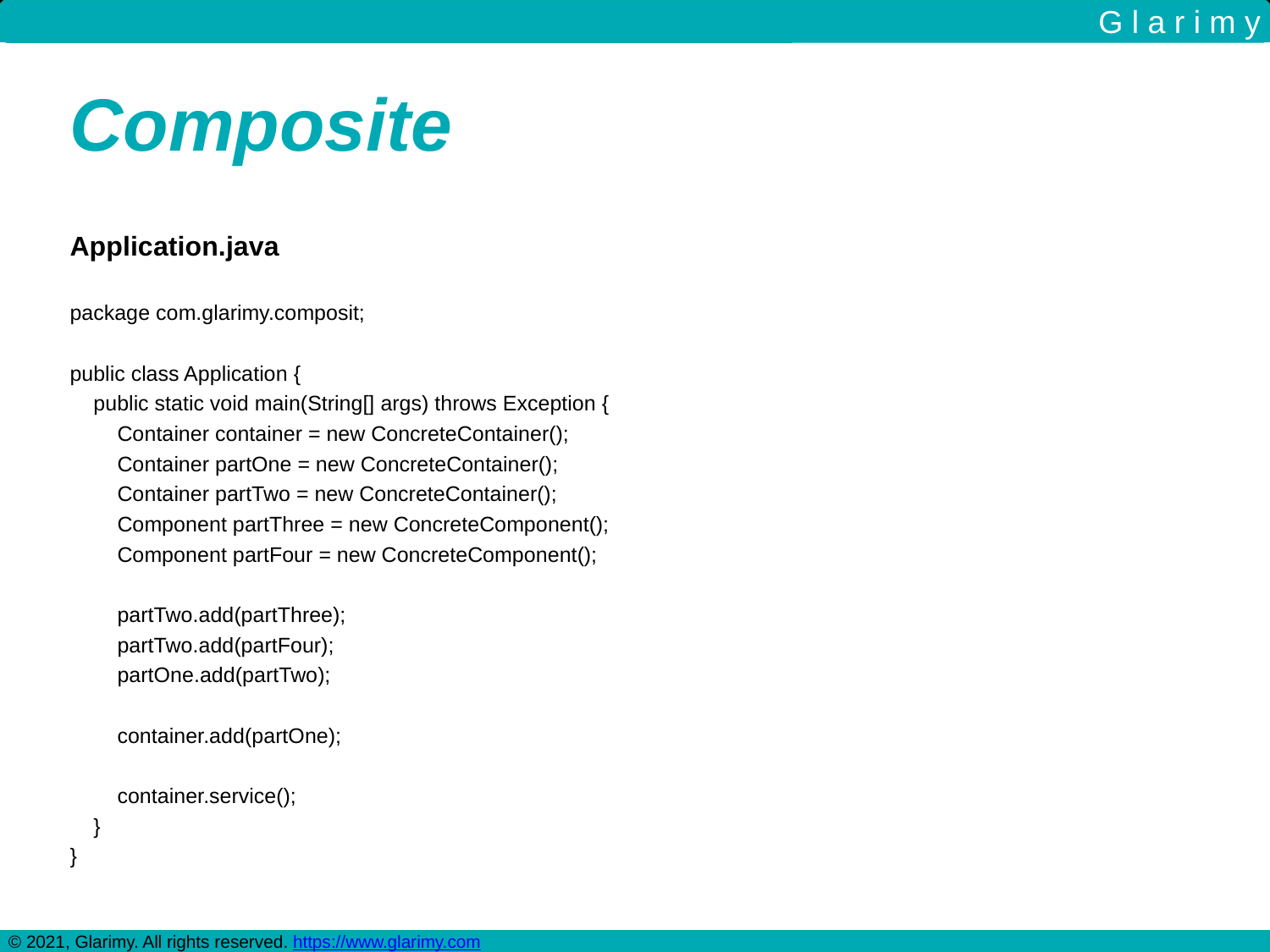

G l a r i m y

Composite
Application.java

package com.glarimy.composit;

public class Application {
    public static void main(String[] args) throws Exception {
        Container container = new ConcreteContainer();
        Container partOne = new ConcreteContainer();
        Container partTwo = new ConcreteContainer();
        Component partThree = new ConcreteComponent();
        Component partFour = new ConcreteComponent();

        partTwo.add(partThree);
        partTwo.add(partFour);
        partOne.add(partTwo);

        container.add(partOne);

        container.service();
    }
}
© 2021, Glarimy. All rights reserved. https://www.glarimy.com